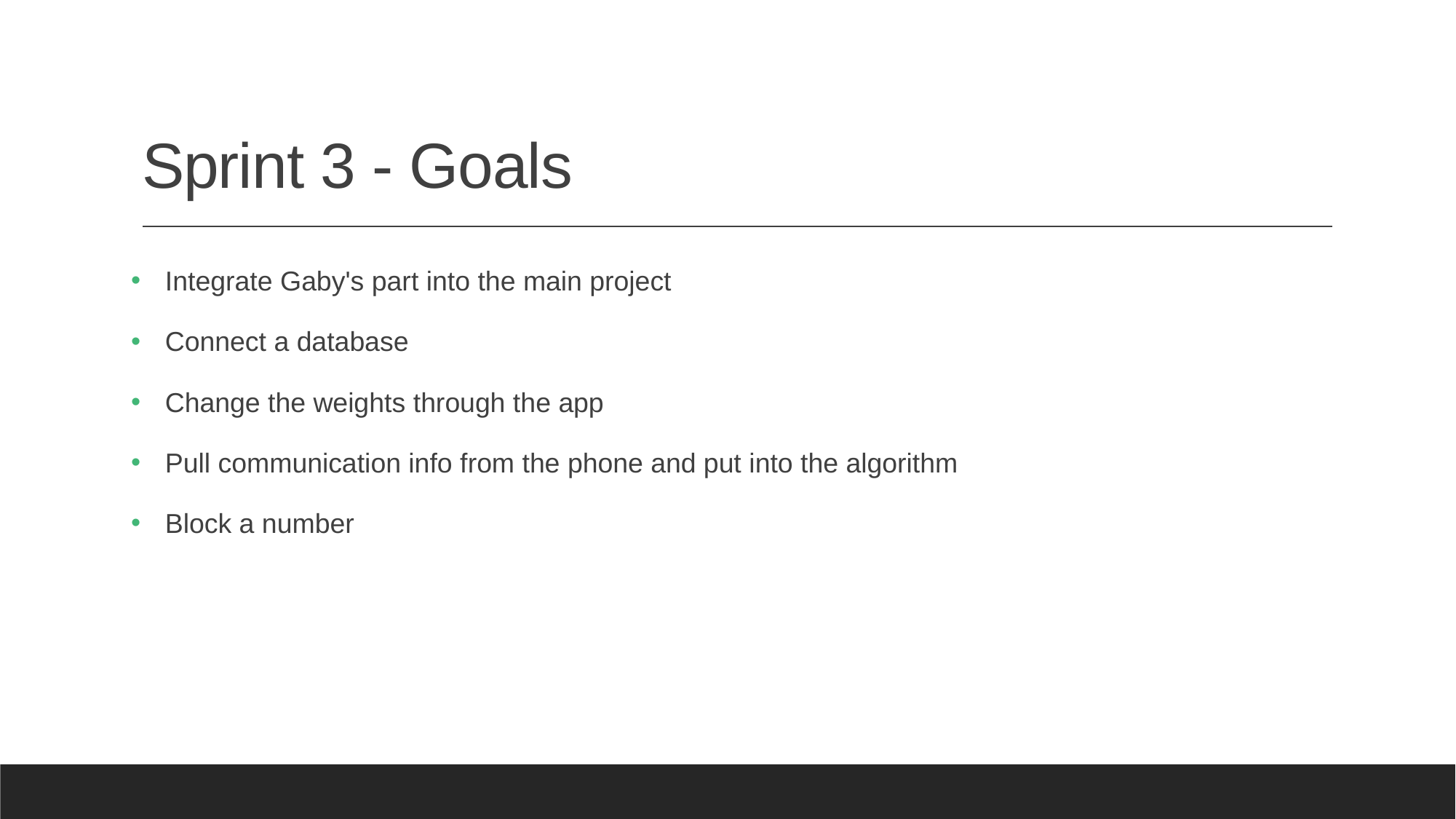

# Sprint 3 - Goals
Integrate Gaby's part into the main project
Connect a database
Change the weights through the app
Pull communication info from the phone and put into the algorithm
Block a number